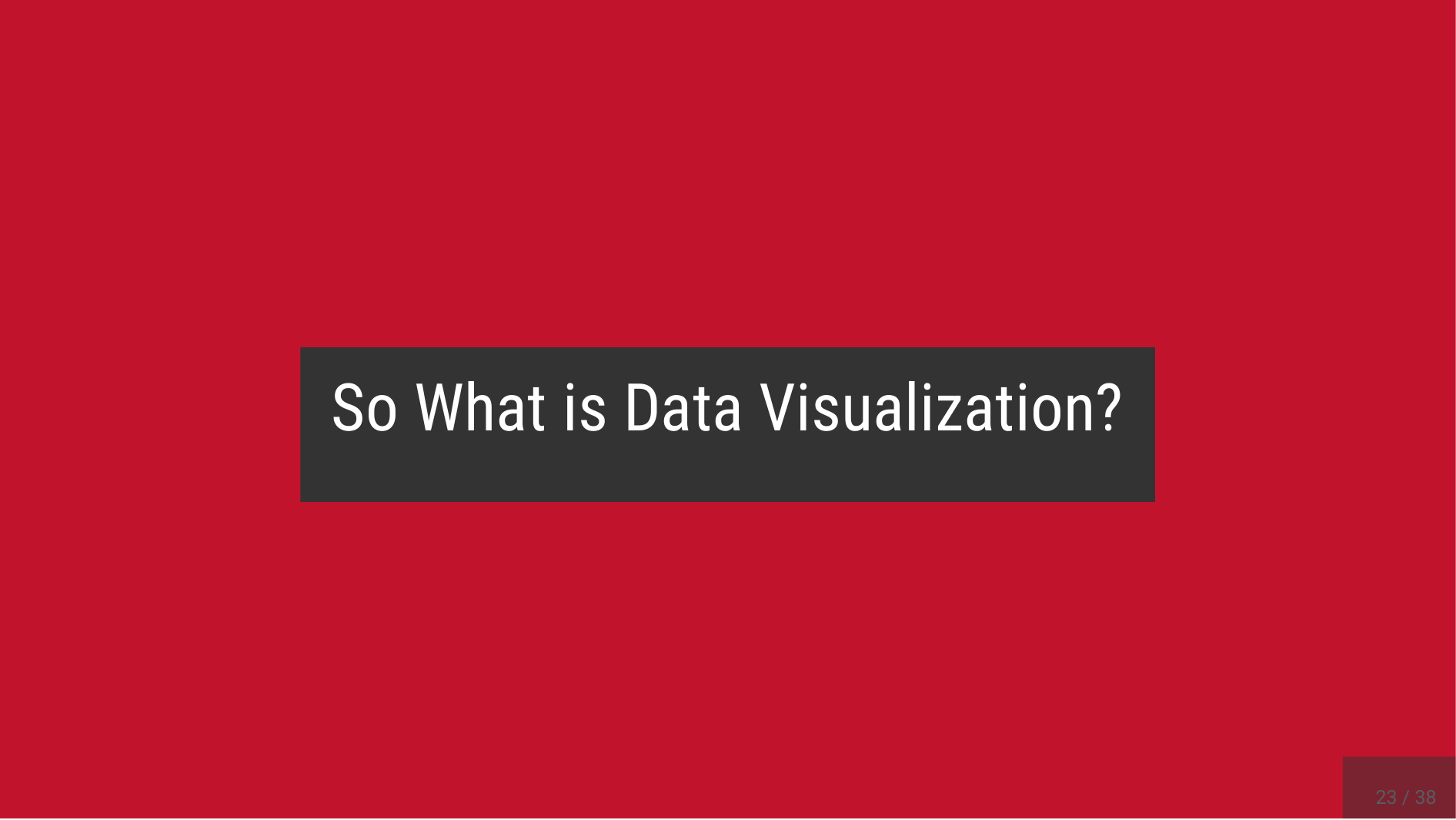

# So What is Data Visualization?

23 / 38